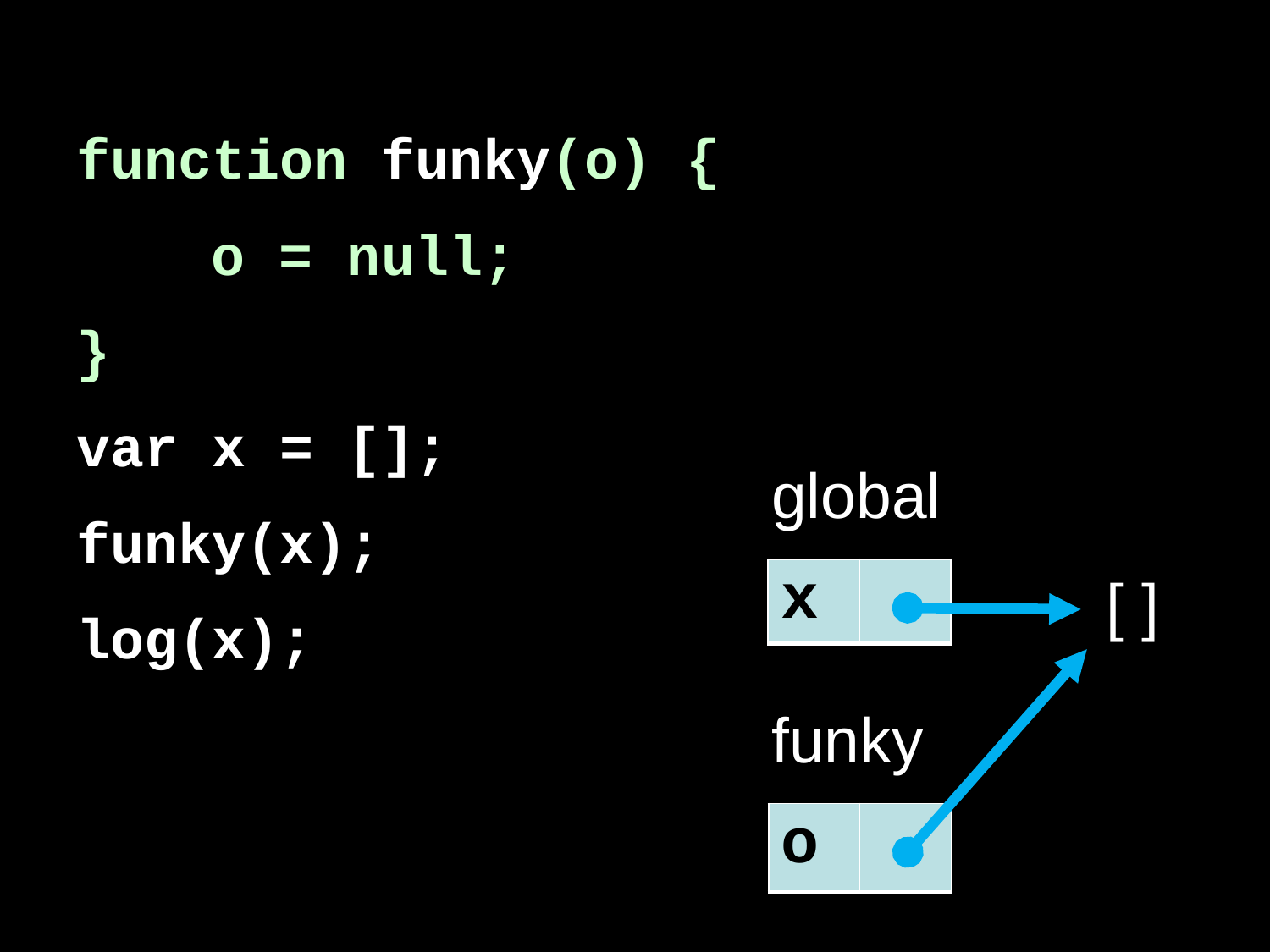

#
function funky(o) {
    o = null;
}
var x = [];
funky(x);
log(x);
global
| x |  |
| --- | --- |
[ ]
funky
| o |  |
| --- | --- |